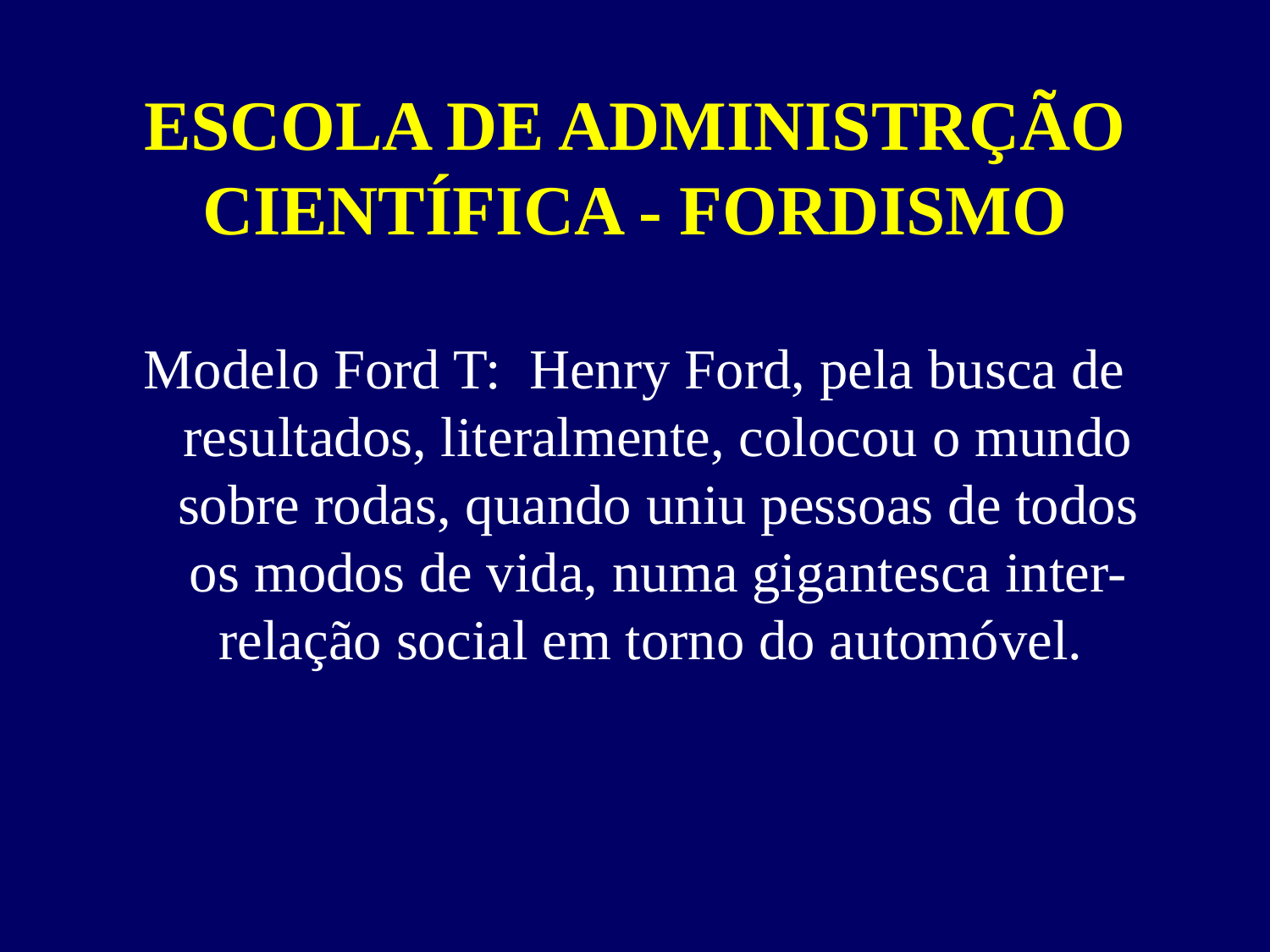

# ESCOLA DE ADMINISTRÇÃO CIENTÍFICA - FORDISMO
Modelo Ford T:  Henry Ford, pela busca de resultados, literalmente, colocou o mundo sobre rodas, quando uniu pessoas de todos os modos de vida, numa gigantesca inter-relação social em torno do automóvel.